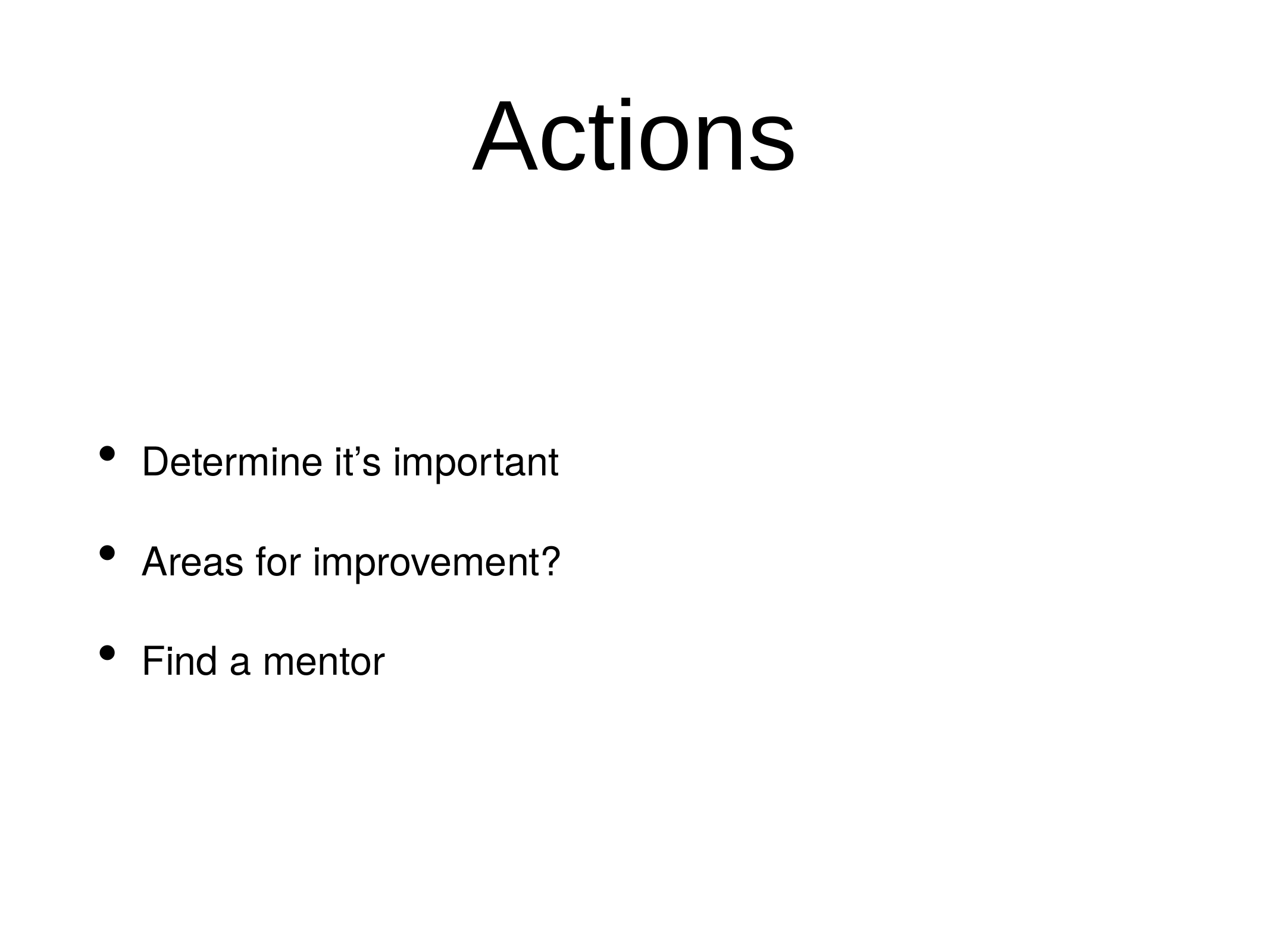

# Actions
Determine it’s important
Areas for improvement?
Find a mentor